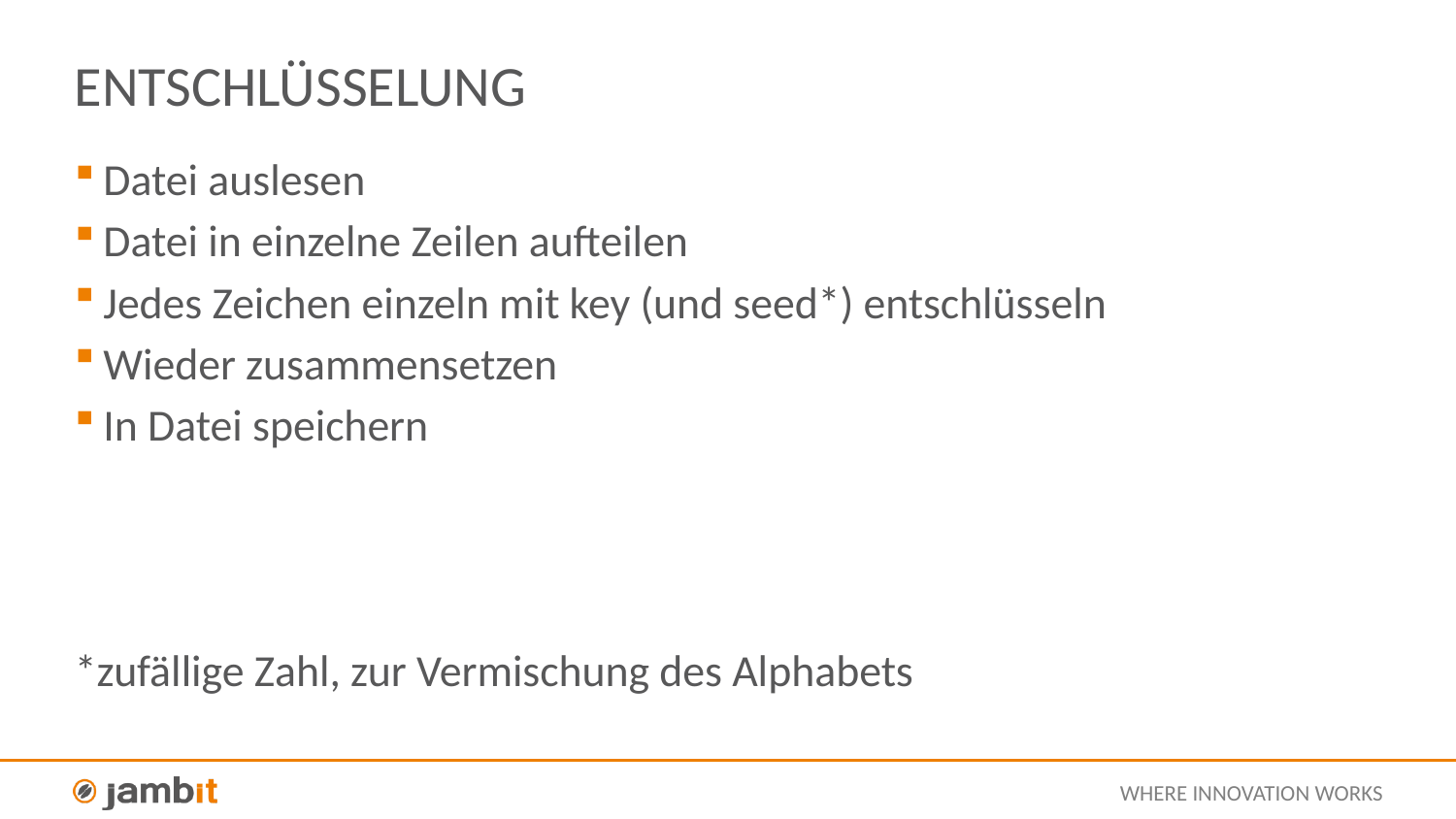

# Entschlüsselung
Datei auslesen
Datei in einzelne Zeilen aufteilen
Jedes Zeichen einzeln mit key (und seed*) entschlüsseln
Wieder zusammensetzen
In Datei speichern

*zufällige Zahl, zur Vermischung des Alphabets